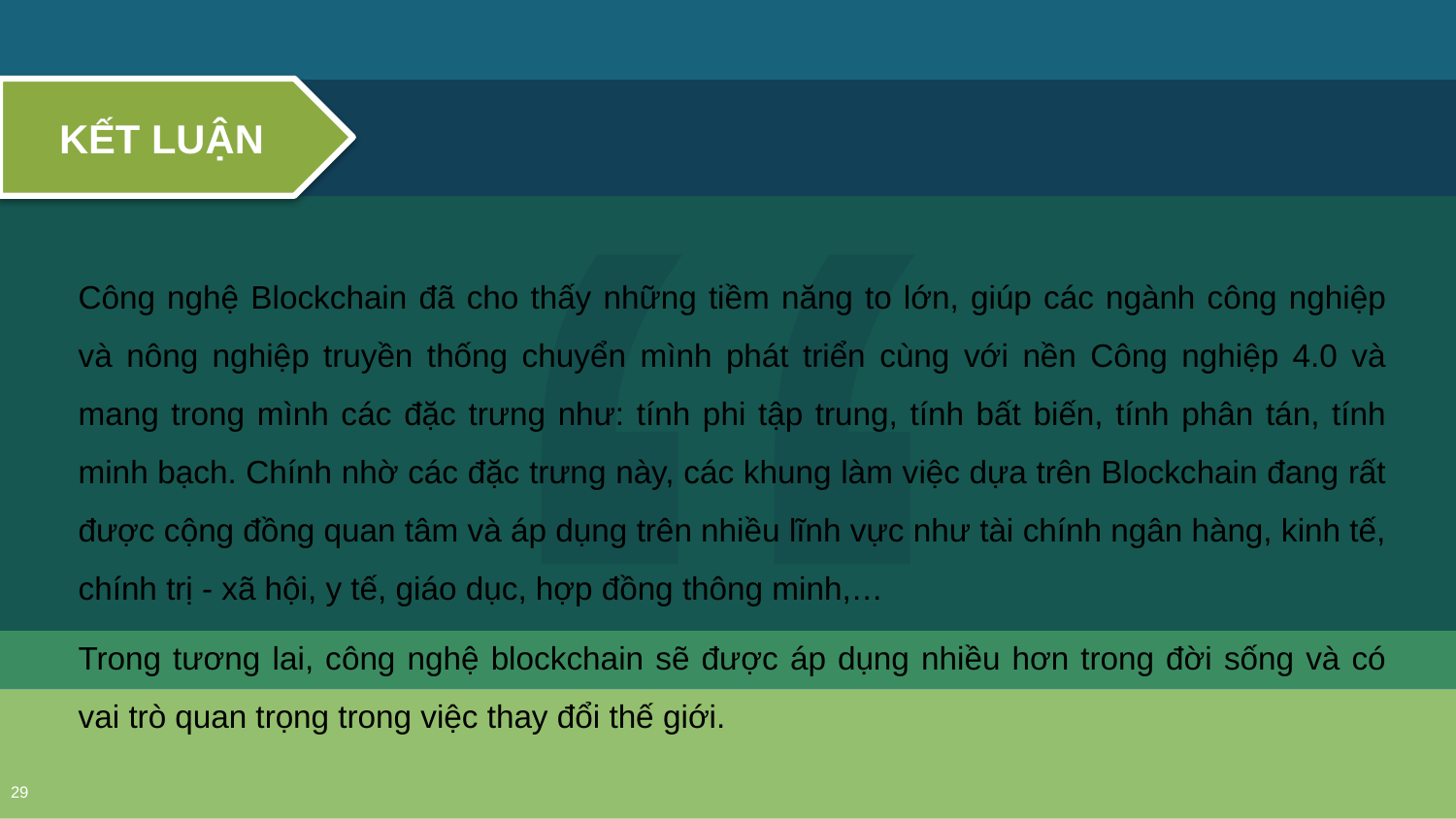

KẾT LUẬN
Công nghệ Blockchain đã cho thấy những tiềm năng to lớn, giúp các ngành công nghiệp và nông nghiệp truyền thống chuyển mình phát triển cùng với nền Công nghiệp 4.0 và mang trong mình các đặc trưng như: tính phi tập trung, tính bất biến, tính phân tán, tính minh bạch. Chính nhờ các đặc trưng này, các khung làm việc dựa trên Blockchain đang rất được cộng đồng quan tâm và áp dụng trên nhiều lĩnh vực như tài chính ngân hàng, kinh tế, chính trị - xã hội, y tế, giáo dục, hợp đồng thông minh,…
Trong tương lai, công nghệ blockchain sẽ được áp dụng nhiều hơn trong đời sống và có vai trò quan trọng trong việc thay đổi thế giới.
29